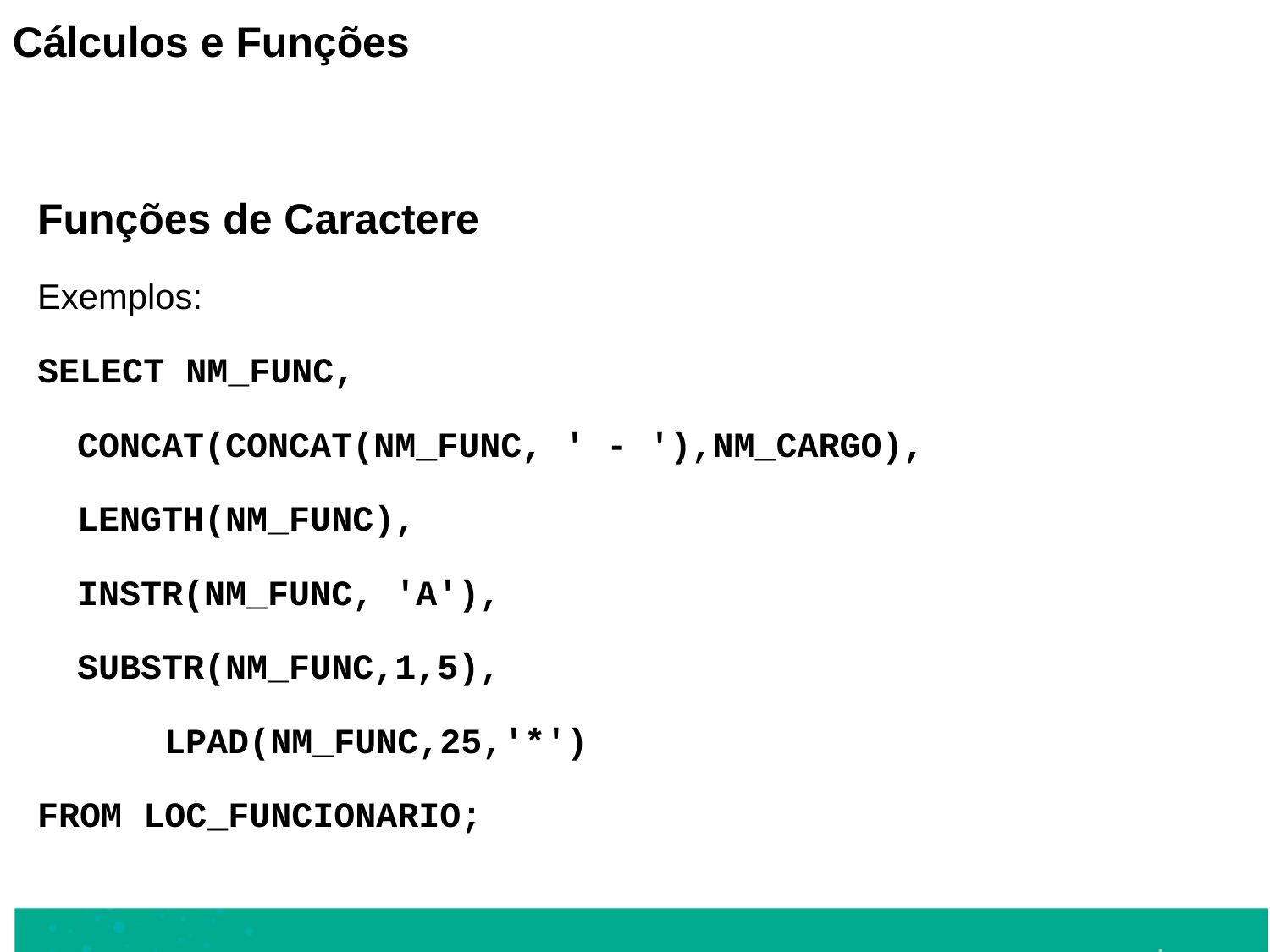

Cálculos e Funções

Funções de Caractere
Exemplos:
SELECT NM_FUNC,
	CONCAT(CONCAT(NM_FUNC, ' - '),NM_CARGO),
	LENGTH(NM_FUNC),
	INSTR(NM_FUNC, 'A'),
	SUBSTR(NM_FUNC,1,5),
      LPAD(NM_FUNC,25,'*')
FROM LOC_FUNCIONARIO;